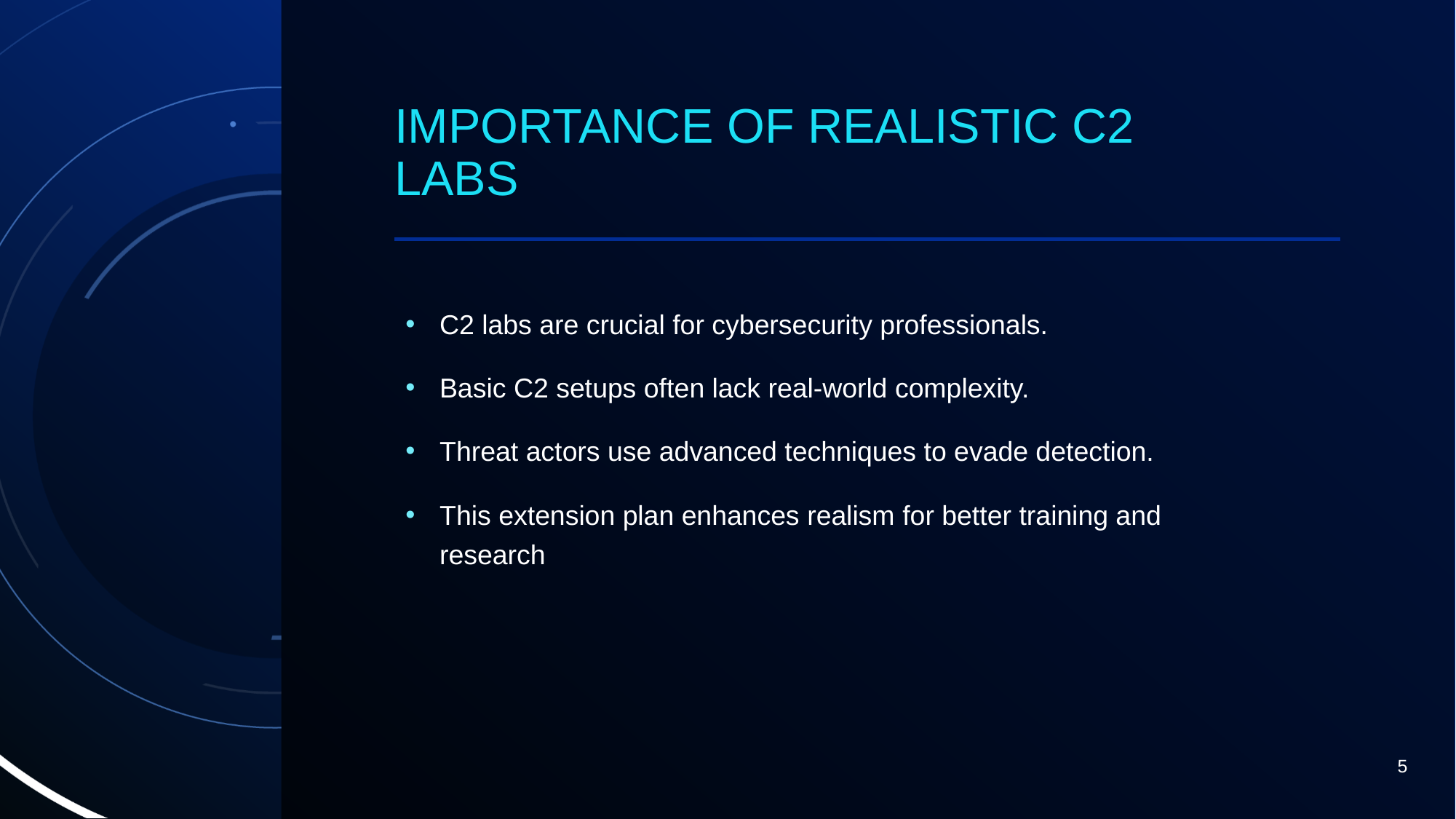

# importance of Realistic C2 Labs
C2 labs are crucial for cybersecurity professionals.
Basic C2 setups often lack real-world complexity.
Threat actors use advanced techniques to evade detection.
This extension plan enhances realism for better training and research
5